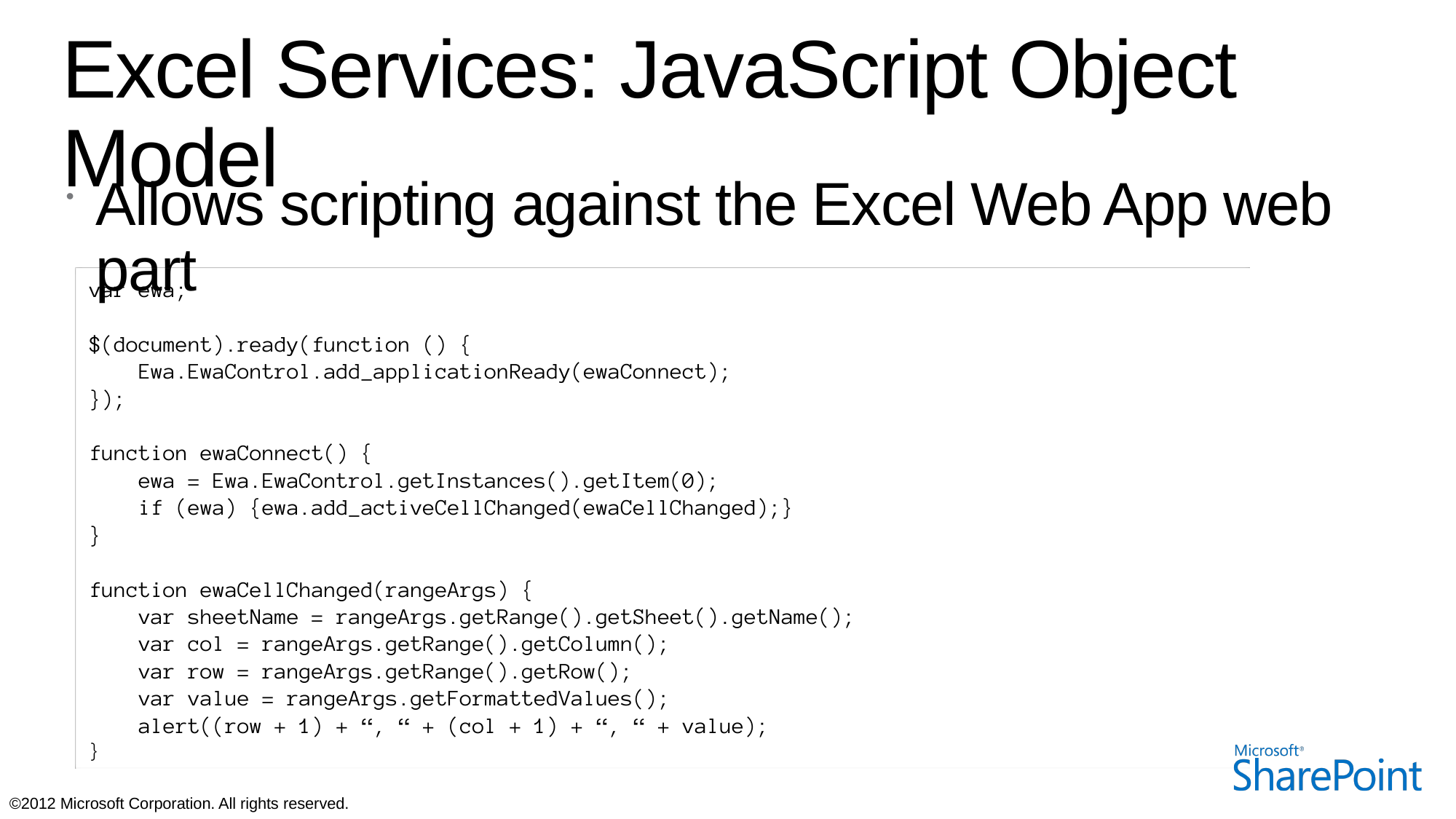

# Excel Services: JavaScript Object Model
Allows scripting against the Excel Web App web part
var ewa;

$(document).ready(function () {
    Ewa.EwaControl.add_applicationReady(ewaConnect);
});

function ewaConnect() {
    ewa = Ewa.EwaControl.getInstances().getItem(0);
    if (ewa) {ewa.add_activeCellChanged(ewaCellChanged);}
}

function ewaCellChanged(rangeArgs) {
    var sheetName = rangeArgs.getRange().getSheet().getName();
    var col = rangeArgs.getRange().getColumn();
    var row = rangeArgs.getRange().getRow();
    var value = rangeArgs.getFormattedValues();
    alert((row + 1) + “, “ + (col + 1) + “, “ + value);
}